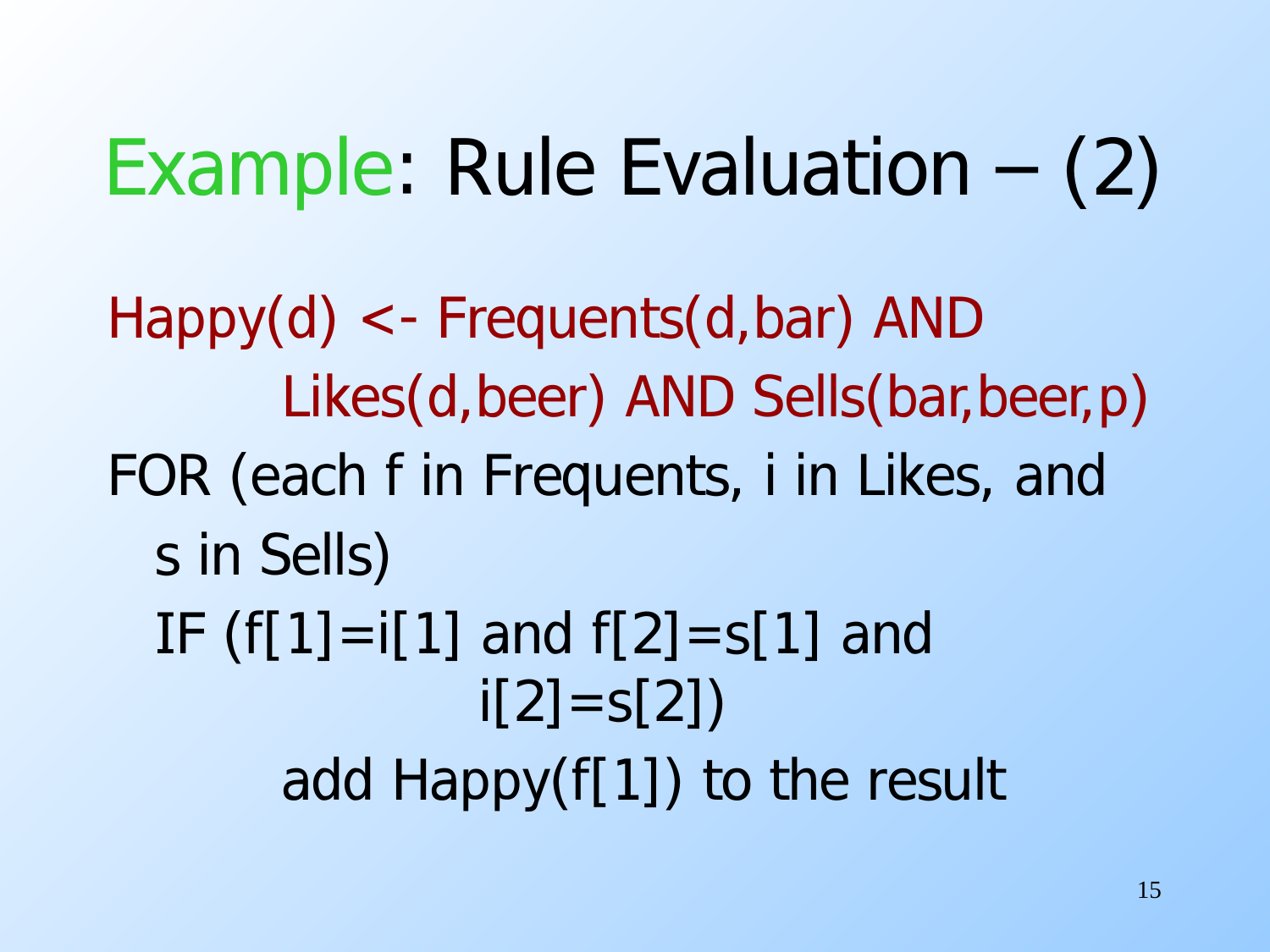

# Example: Rule Evaluation – (2)
Happy(d) <- Frequents(d,bar) AND
		Likes(d,beer) AND Sells(bar,beer,p)
FOR (each f in Frequents, i in Likes, and
	s in Sells)
	IF (f[1]=i[1] and f[2]=s[1] and 			    i[2]=s[2])
		add Happy(f[1]) to the result
15